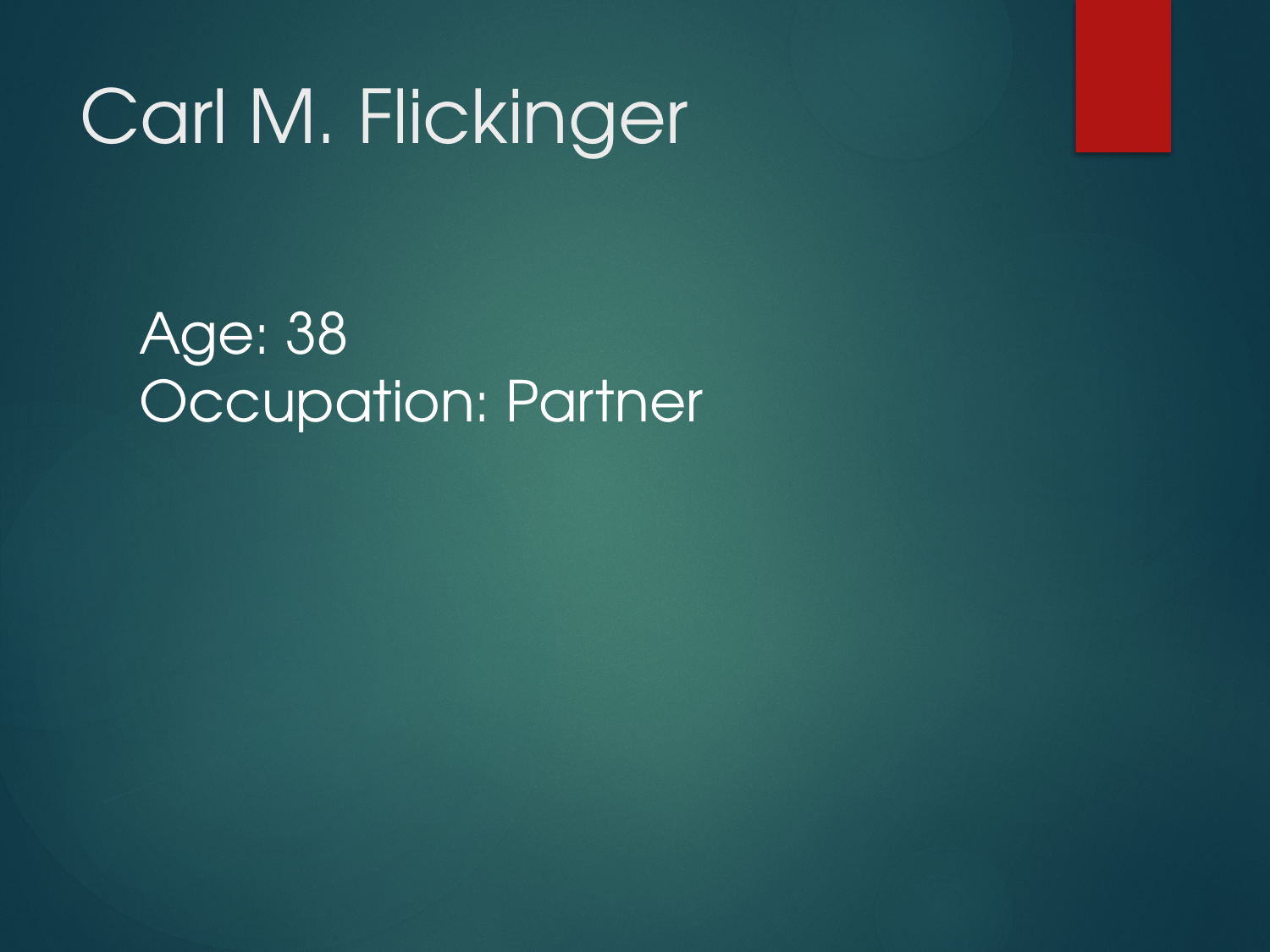

# Carl M. Flickinger

Age: 38
Occupation: Partner